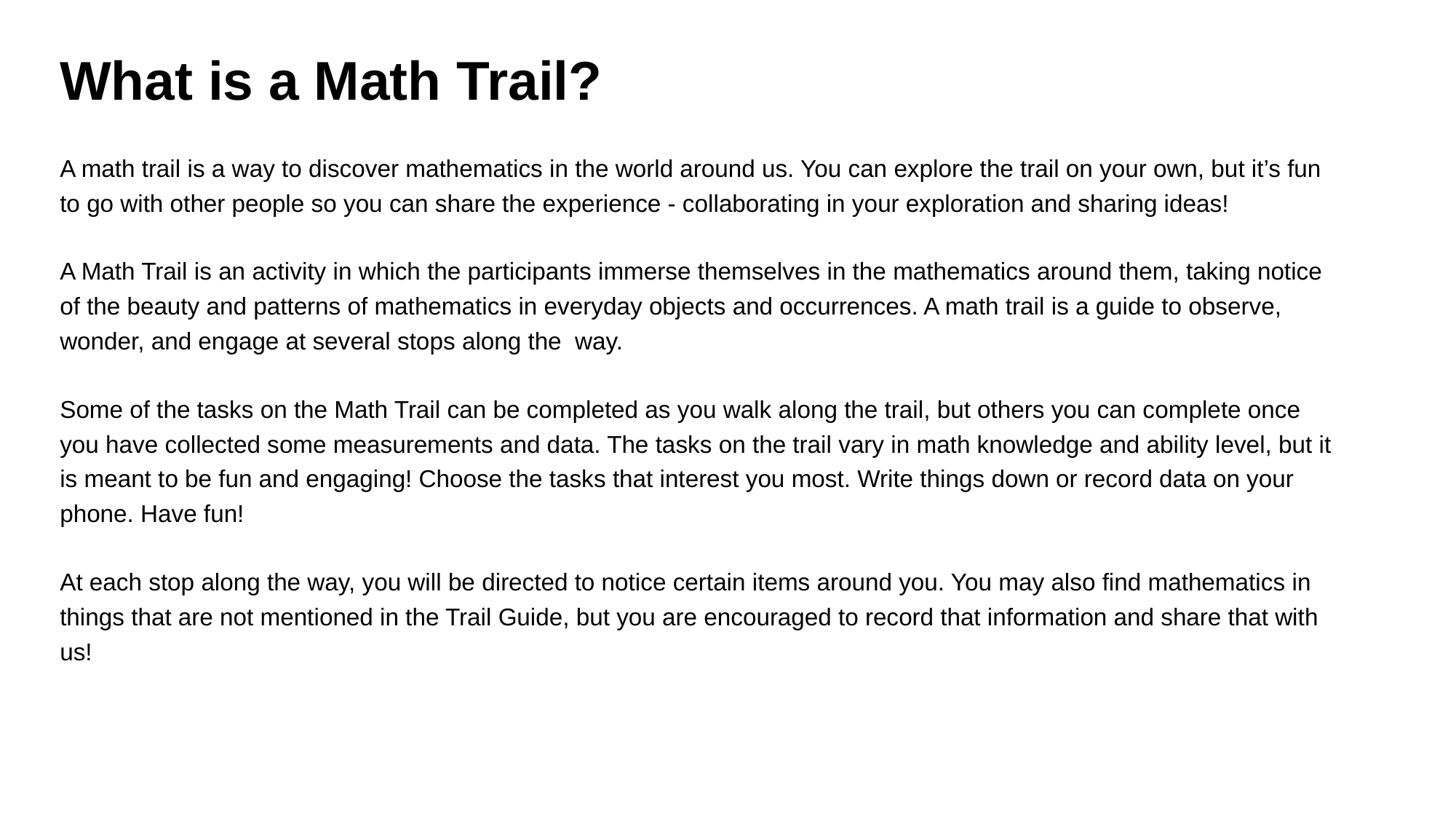

# What is a Math Trail?
A math trail is a way to discover mathematics in the world around us. You can explore the trail on your own, but it’s fun to go with other people so you can share the experience - collaborating in your exploration and sharing ideas!
A Math Trail is an activity in which the participants immerse themselves in the mathematics around them, taking notice of the beauty and patterns of mathematics in everyday objects and occurrences. A math trail is a guide to observe, wonder, and engage at several stops along the  way.
Some of the tasks on the Math Trail can be completed as you walk along the trail, but others you can complete once you have collected some measurements and data. The tasks on the trail vary in math knowledge and ability level, but it is meant to be fun and engaging! Choose the tasks that interest you most. Write things down or record data on your phone. Have fun!
At each stop along the way, you will be directed to notice certain items around you. You may also find mathematics in things that are not mentioned in the Trail Guide, but you are encouraged to record that information and share that with us!